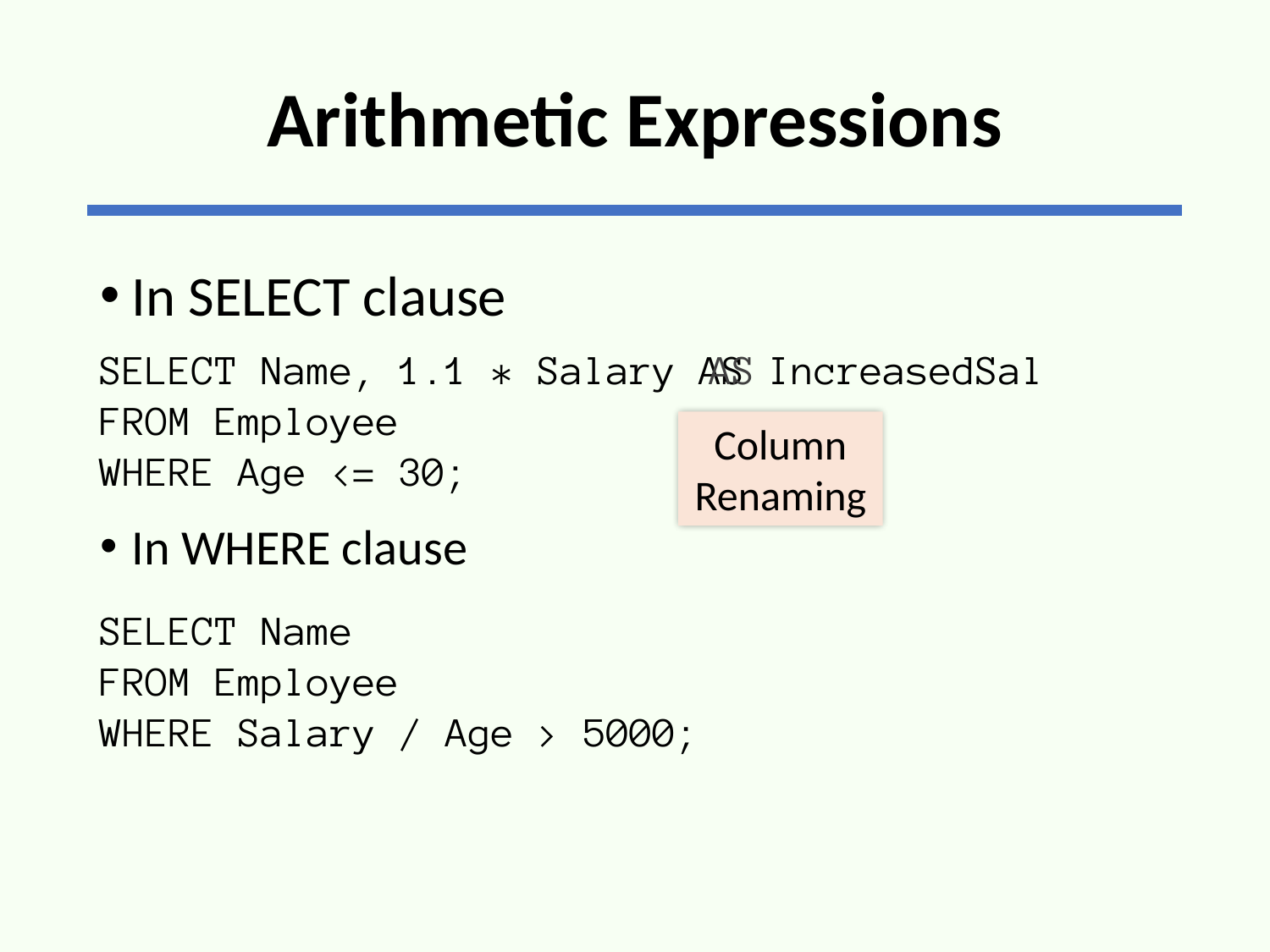

# Arithmetic Expressions
In SELECT clause

In WHERE clause
SELECT Name, 1.1 * Salary AS IncreasedSal
FROM Employee
WHERE Age <= 30;
AS
Column Renaming
SELECT Name
FROM Employee
WHERE Salary / Age > 5000;